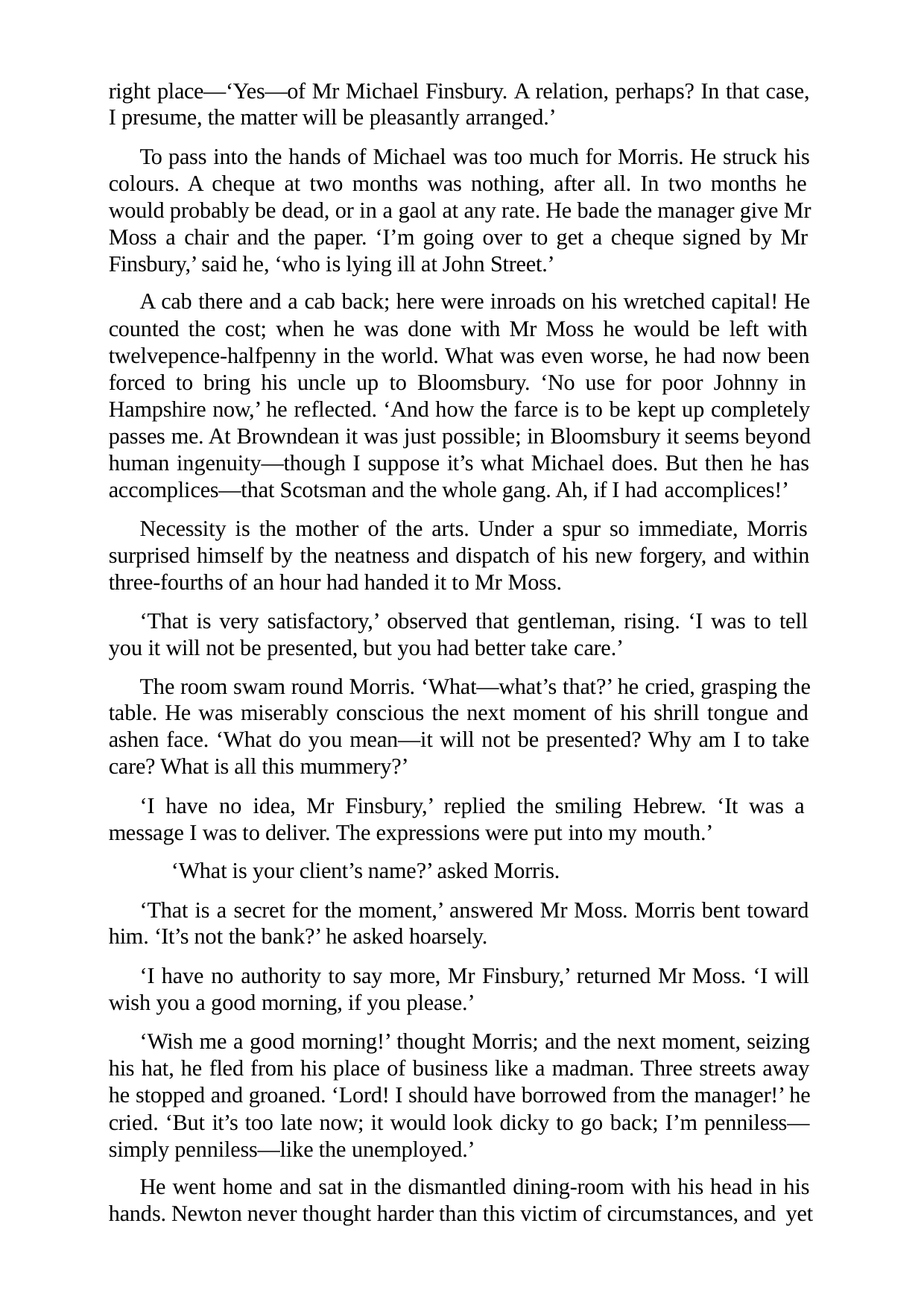

right place—‘Yes—of Mr Michael Finsbury. A relation, perhaps? In that case,  I presume, the matter will be pleasantly arranged.’
To pass into the hands of Michael was too much for Morris. He struck his  colours. A cheque at two months was nothing, after all. In two months he  would probably be dead, or in a gaol at any rate. He bade the manager give Mr  Moss a chair and the paper. ‘I’m going over to get a cheque signed by Mr  Finsbury,’ said he, ‘who is lying ill at John Street.’
A cab there and a cab back; here were inroads on his wretched capital! He  counted the cost; when he was done with Mr Moss he would be left with  twelvepence-halfpenny in the world. What was even worse, he had now been  forced to bring his uncle up to Bloomsbury. ‘No use for poor Johnny in  Hampshire now,’ he reflected. ‘And how the farce is to be kept up completely  passes me. At Browndean it was just possible; in Bloomsbury it seems beyond  human ingenuity—though I suppose it’s what Michael does. But then he has  accomplices—that Scotsman and the whole gang. Ah, if I had accomplices!’
Necessity is the mother of the arts. Under a spur so immediate, Morris  surprised himself by the neatness and dispatch of his new forgery, and within  three-fourths of an hour had handed it to Mr Moss.
‘That is very satisfactory,’ observed that gentleman, rising. ‘I was to tell  you it will not be presented, but you had better take care.’
The room swam round Morris. ‘What—what’s that?’ he cried, grasping the  table. He was miserably conscious the next moment of his shrill tongue and  ashen face. ‘What do you mean—it will not be presented? Why am I to take  care? What is all this mummery?’
‘I have no idea, Mr Finsbury,’ replied the smiling Hebrew. ‘It was a  message I was to deliver. The expressions were put into my mouth.’
‘What is your client’s name?’ asked Morris.
‘That is a secret for the moment,’ answered Mr Moss. Morris bent toward  him. ‘It’s not the bank?’ he asked hoarsely.
‘I have no authority to say more, Mr Finsbury,’ returned Mr Moss. ‘I will  wish you a good morning, if you please.’
‘Wish me a good morning!’ thought Morris; and the next moment, seizing  his hat, he fled from his place of business like a madman. Three streets away  he stopped and groaned. ‘Lord! I should have borrowed from the manager!’ he  cried. ‘But it’s too late now; it would look dicky to go back; I’m penniless—  simply penniless—like the unemployed.’
He went home and sat in the dismantled dining-room with his head in his  hands. Newton never thought harder than this victim of circumstances, and yet